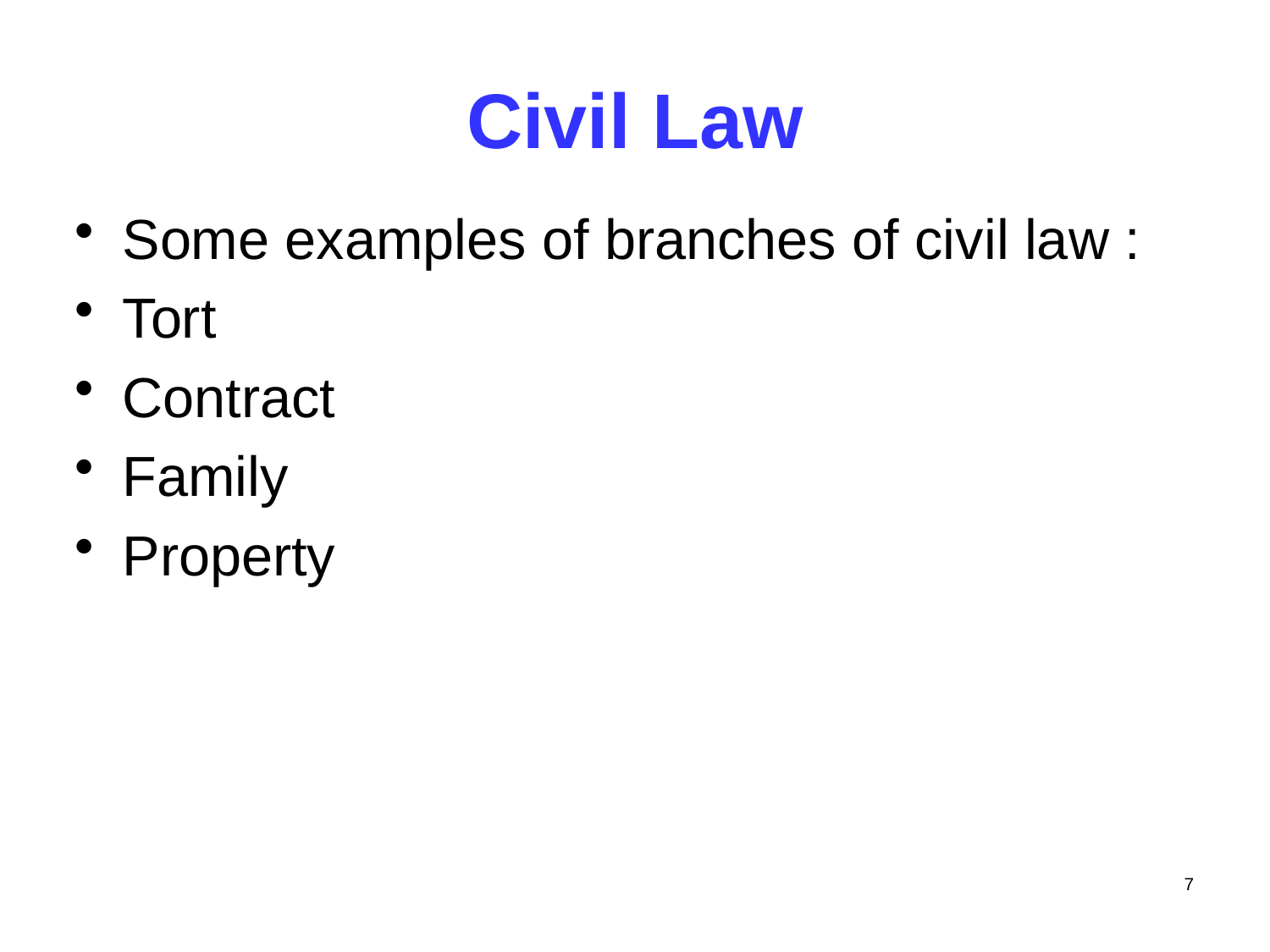

# Civil Law
Some examples of branches of civil law :
Tort
Contract
Family
Property

7